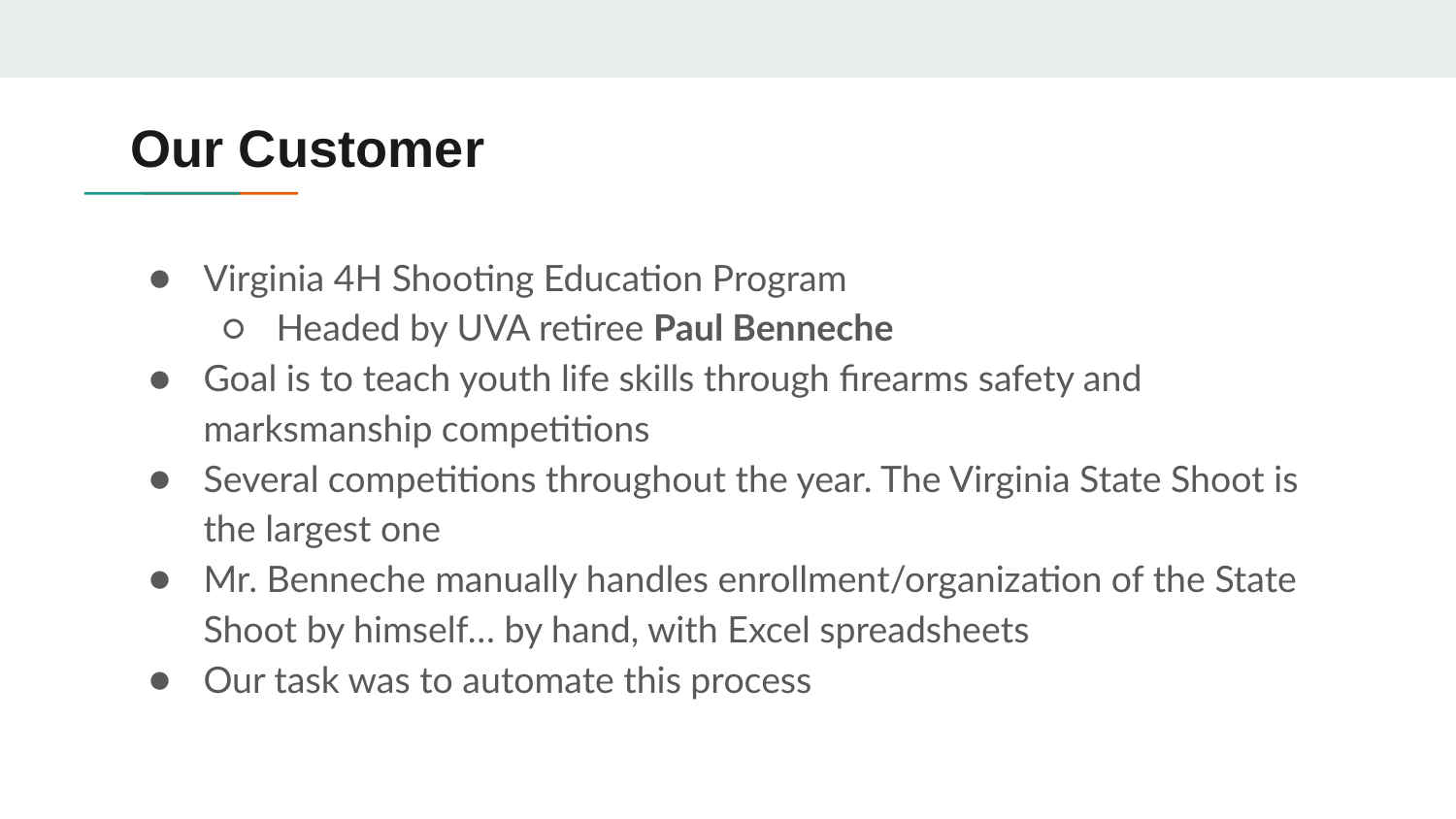

# Our Customer
Virginia 4H Shooting Education Program
Headed by UVA retiree Paul Benneche
Goal is to teach youth life skills through firearms safety and marksmanship competitions
Several competitions throughout the year. The Virginia State Shoot is the largest one
Mr. Benneche manually handles enrollment/organization of the State Shoot by himself… by hand, with Excel spreadsheets
Our task was to automate this process